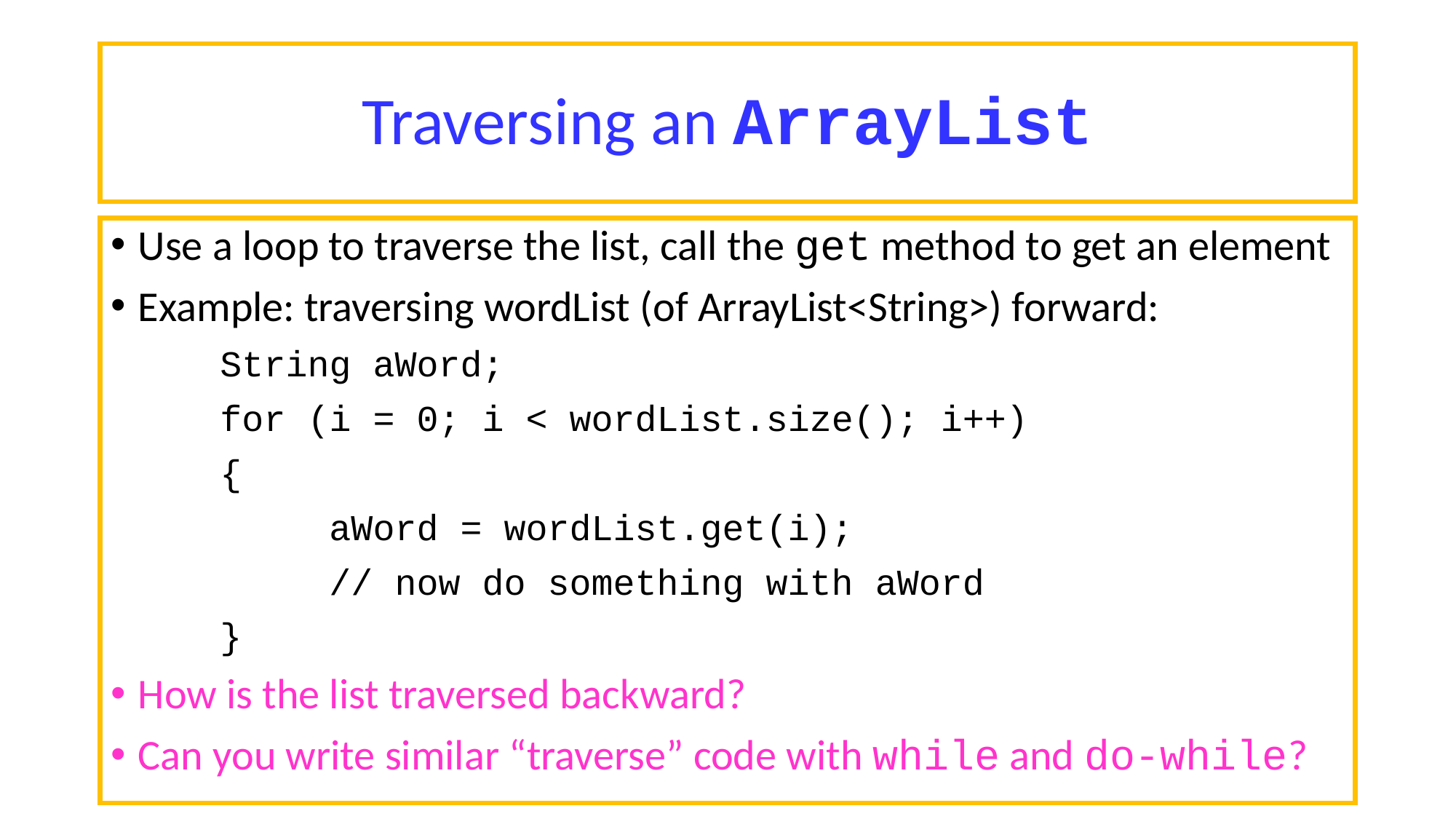

# Traversing an ArrayList
Use a loop to traverse the list, call the get method to get an element
Example: traversing wordList (of ArrayList<String>) forward:
	String aWord;
	for (i = 0; i < wordList.size(); i++)
	{
		aWord = wordList.get(i);
		// now do something with aWord
	}
How is the list traversed backward?
Can you write similar “traverse” code with while and do-while?